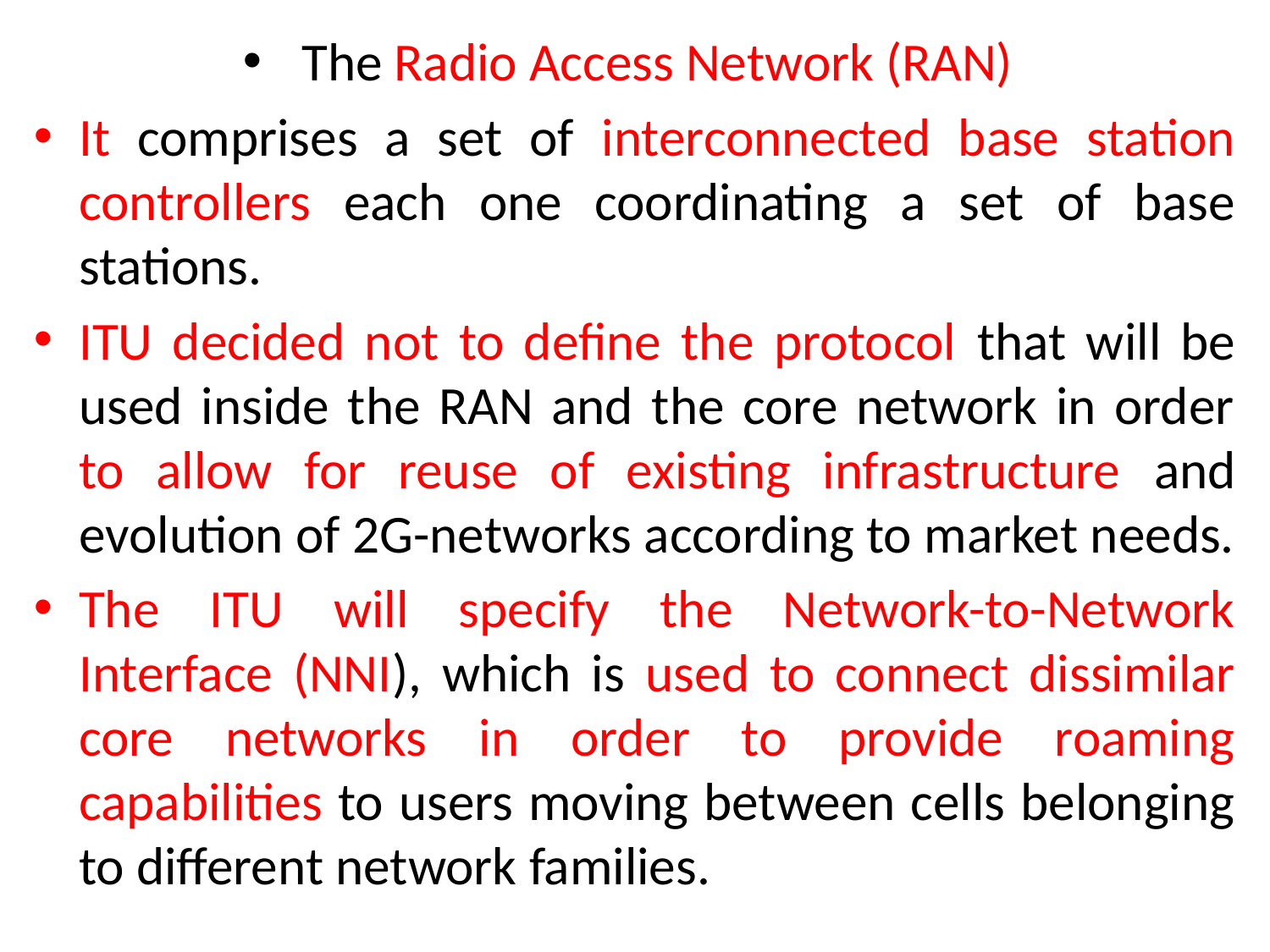

The Radio Access Network (RAN)
It comprises a set of interconnected base station controllers each one coordinating a set of base stations.
ITU decided not to define the protocol that will be used inside the RAN and the core network in order to allow for reuse of existing infrastructure and evolution of 2G-networks according to market needs.
The ITU will specify the Network-to-Network Interface (NNI), which is used to connect dissimilar core networks in order to provide roaming capabilities to users moving between cells belonging to different network families.